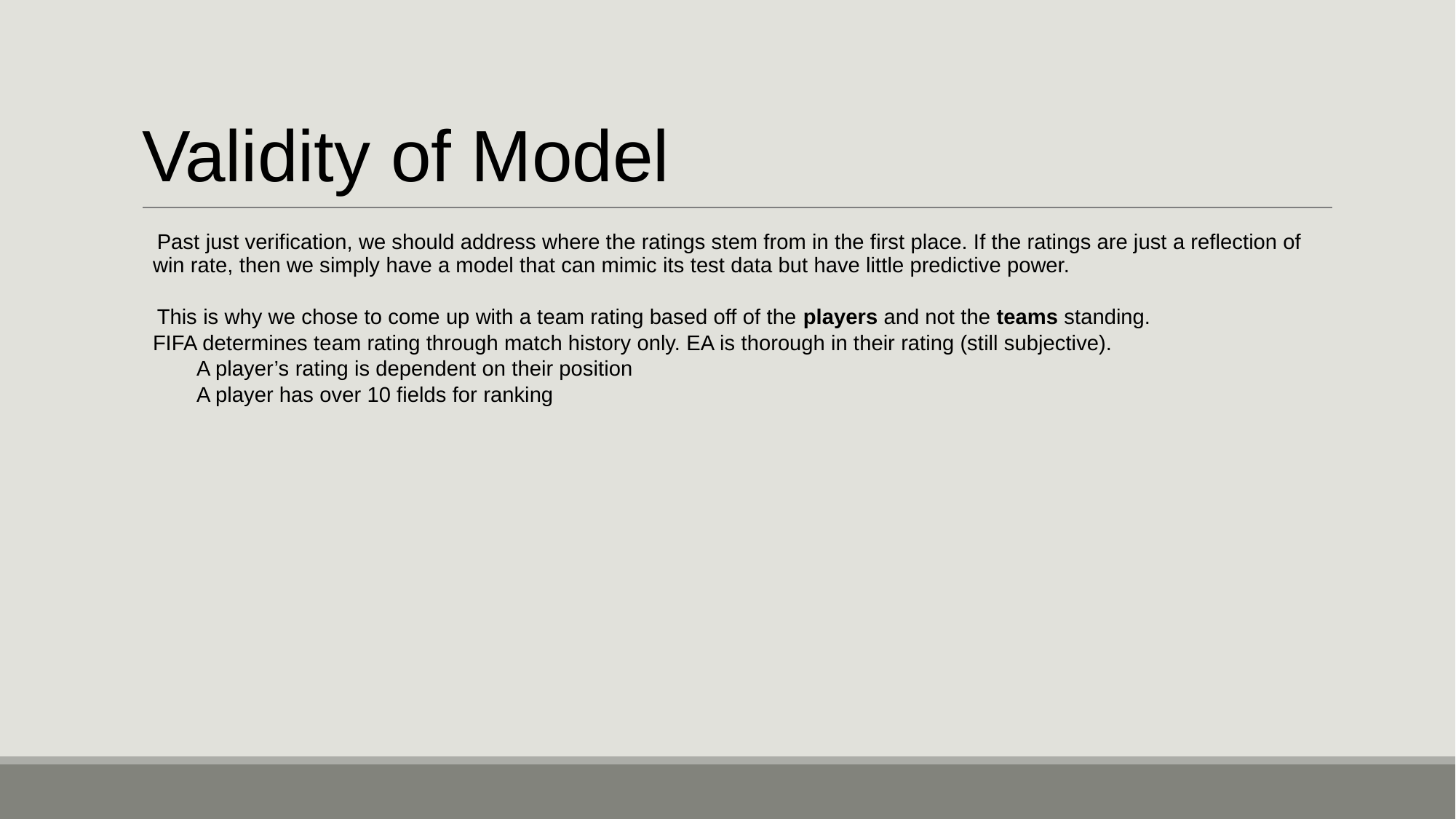

# Validity of Model
Past just verification, we should address where the ratings stem from in the first place. If the ratings are just a reflection of win rate, then we simply have a model that can mimic its test data but have little predictive power.

This is why we chose to come up with a team rating based off of the players and not the teams standing.
FIFA determines team rating through match history only. EA is thorough in their rating (still subjective).
A player’s rating is dependent on their position
A player has over 10 fields for ranking